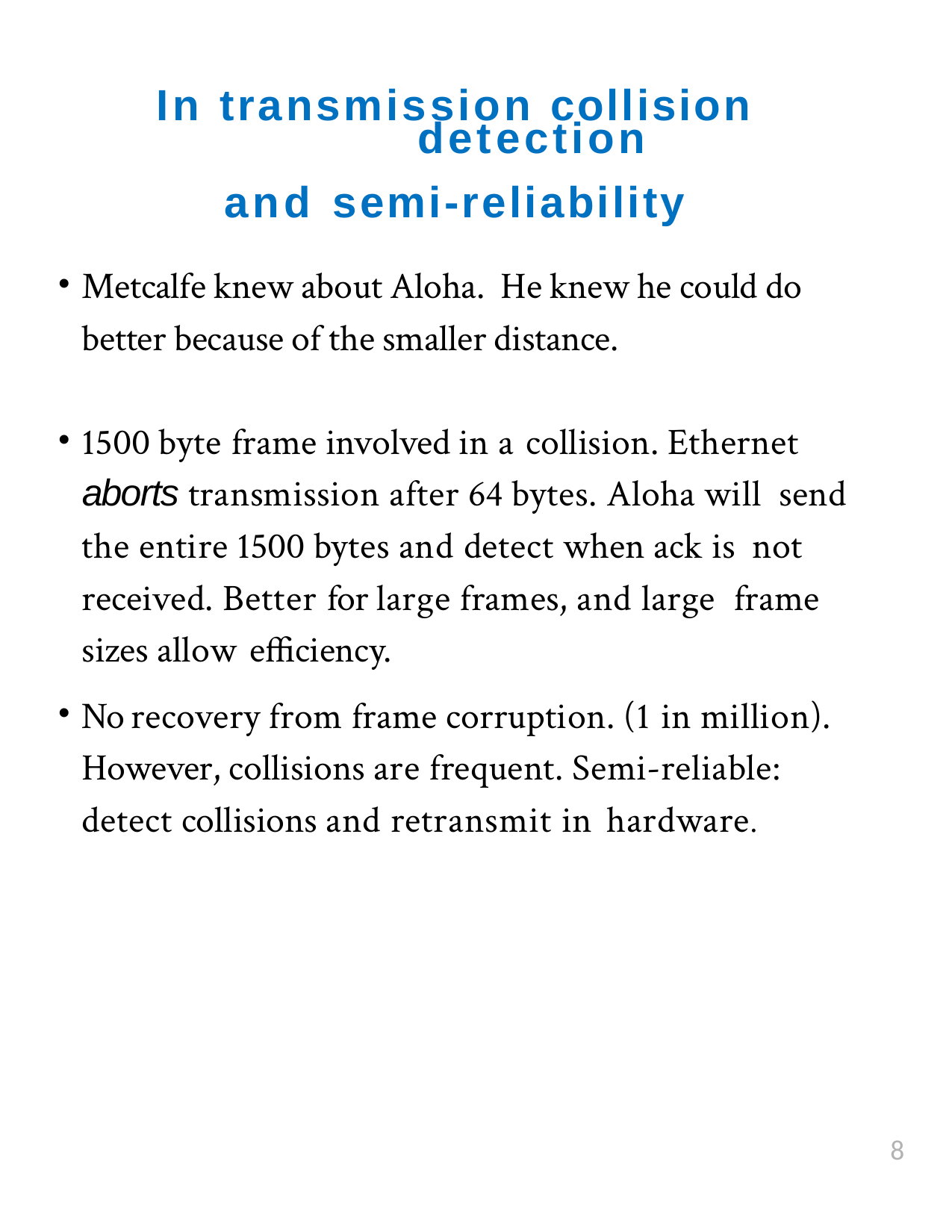

In transmission collision detection

and semi-reliability

Metcalfe knew about Aloha.  He knew he could do better because of the smaller distance.

1500 byte frame involved in a collision. Ethernet  aborts transmission after 64 bytes. Aloha will  send the entire 1500 bytes and detect when ack is  not received. Better for large frames, and large  frame sizes allow efficiency.
No recovery from frame corruption. (1 in million).  However, collisions are frequent. Semi-reliable:  detect collisions and retransmit in hardware.
8